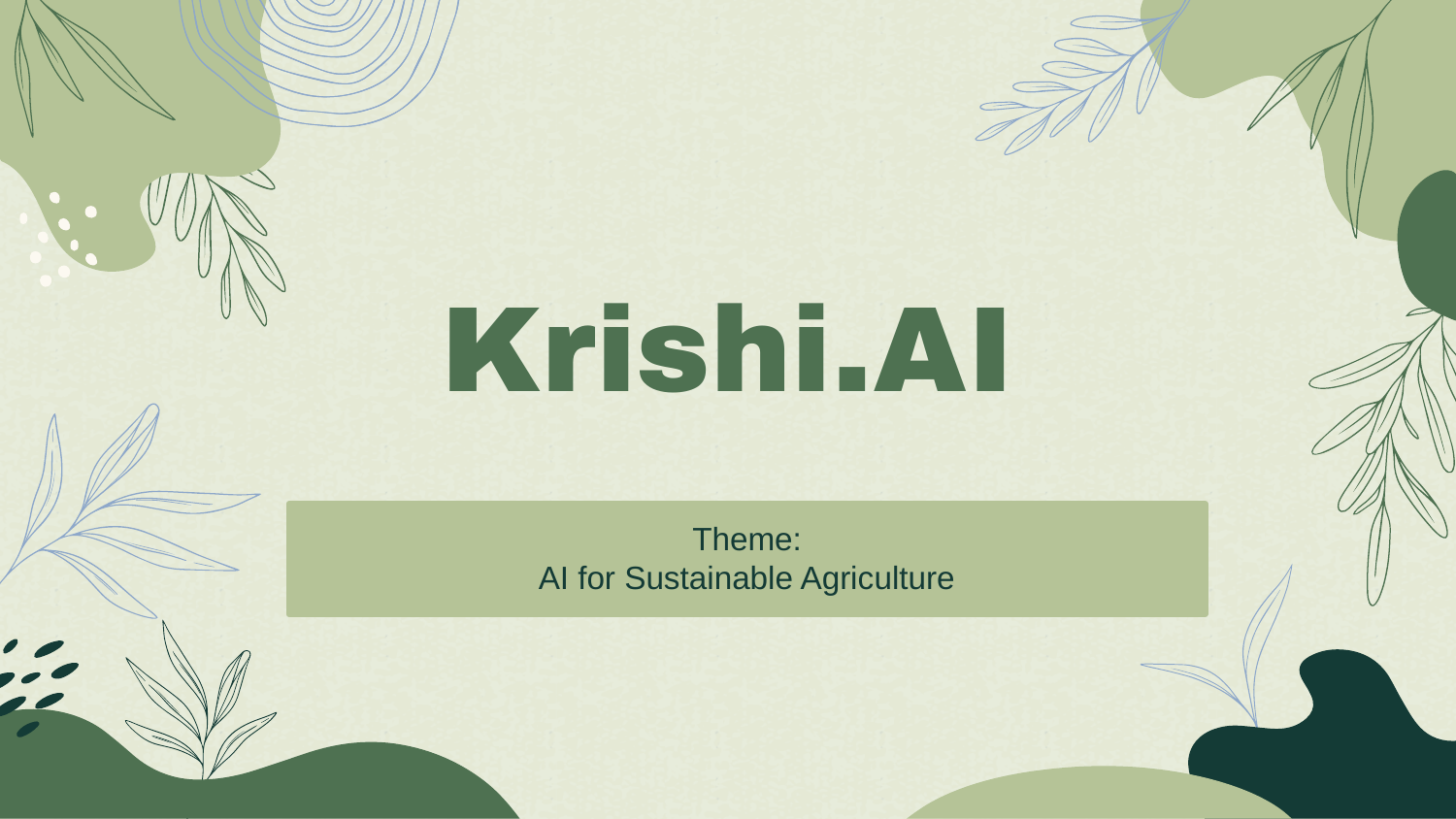

# Krishi.AI

Theme:
AI for Sustainable Agriculture